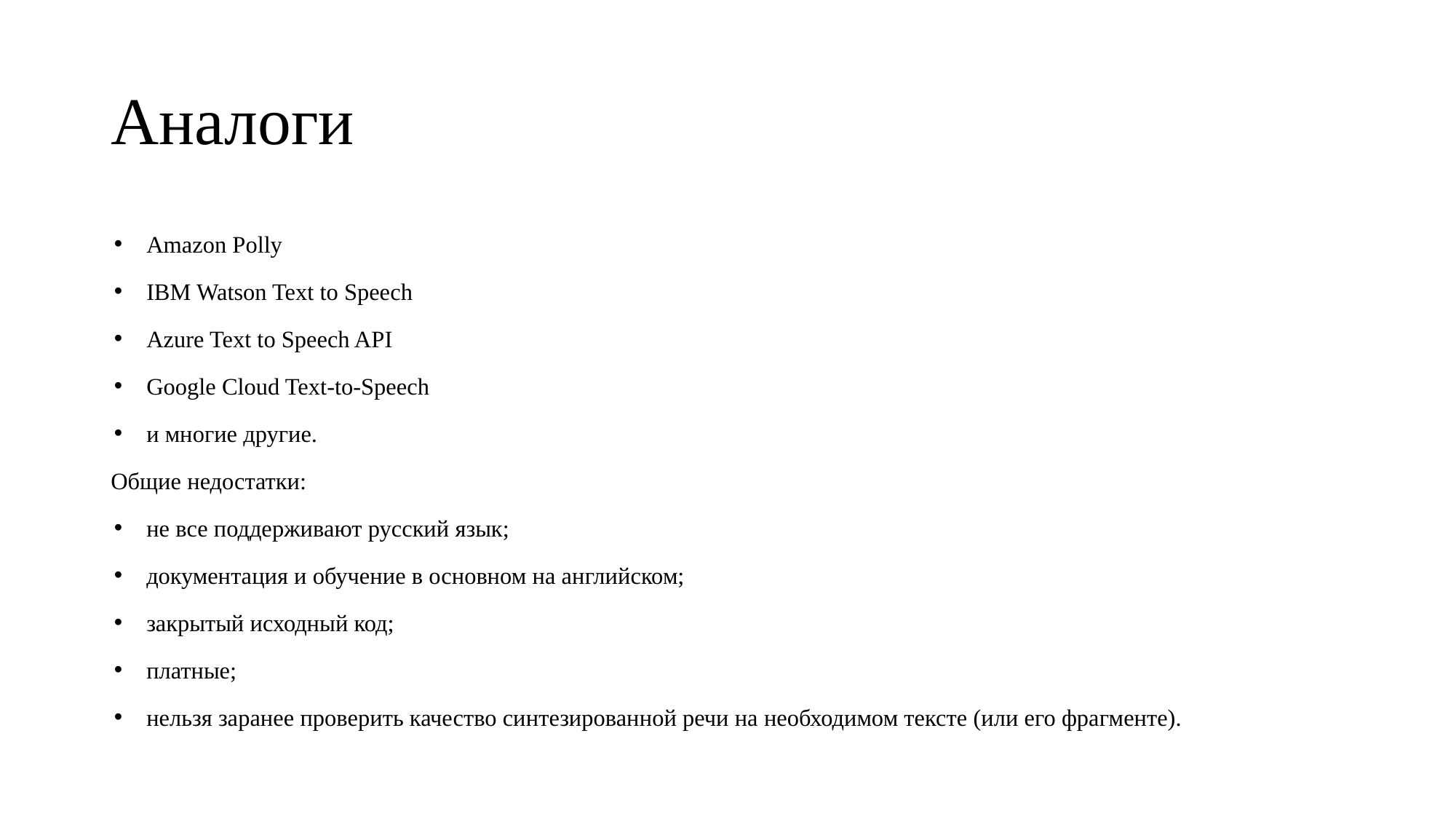

Аналоги
 Amazon Polly
 IBM Watson Text to Speech
 Azure Text to Speech API
 Google Cloud Text-to-Speech
 и многие другие.
Общие недостатки:
 не все поддерживают русский язык;
 документация и обучение в основном на английском;
 закрытый исходный код;
 платные;
 нельзя заранее проверить качество синтезированной речи на необходимом тексте (или его фрагменте).